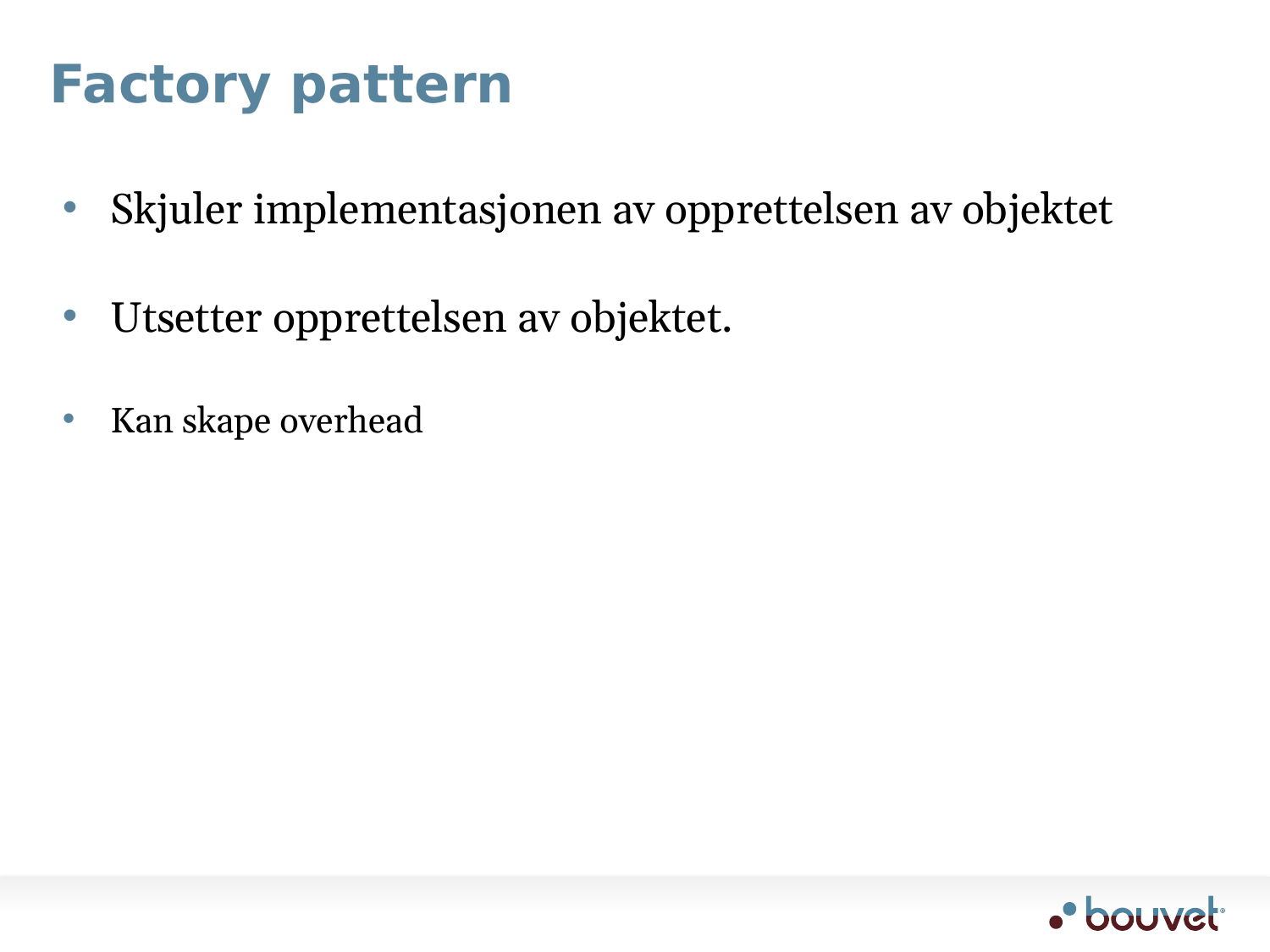

# Factory pattern
Skjuler implementasjonen av opprettelsen av objektet

Utsetter opprettelsen av objektet.

Kan skape overhead